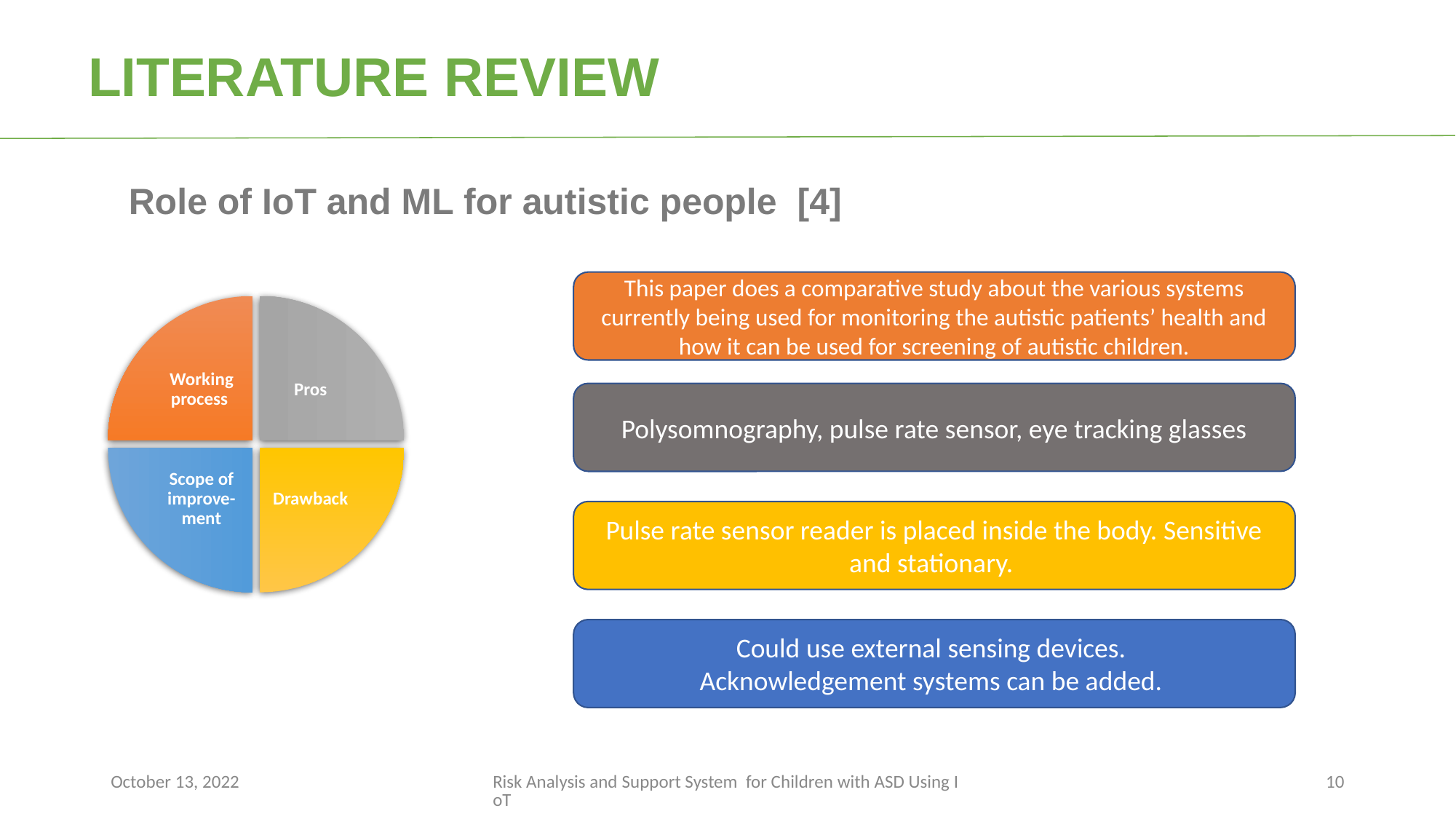

LITERATURE REVIEW

Role of IoT and ML for autistic people  [4]
This paper does a comparative study about the various systems currently being used for monitoring the autistic patients’ health and how it can be used for screening of autistic children.

Working process
Pros
Scope of improve-ment
Drawback

Polysomnography, pulse rate sensor, eye tracking glasses
Pulse rate sensor reader is placed inside the body. Sensitive and stationary.
Could use external sensing devices.
Acknowledgement systems can be added.
October 13, 2022
Risk Analysis and Support System  for Children with ASD Using IoT
10